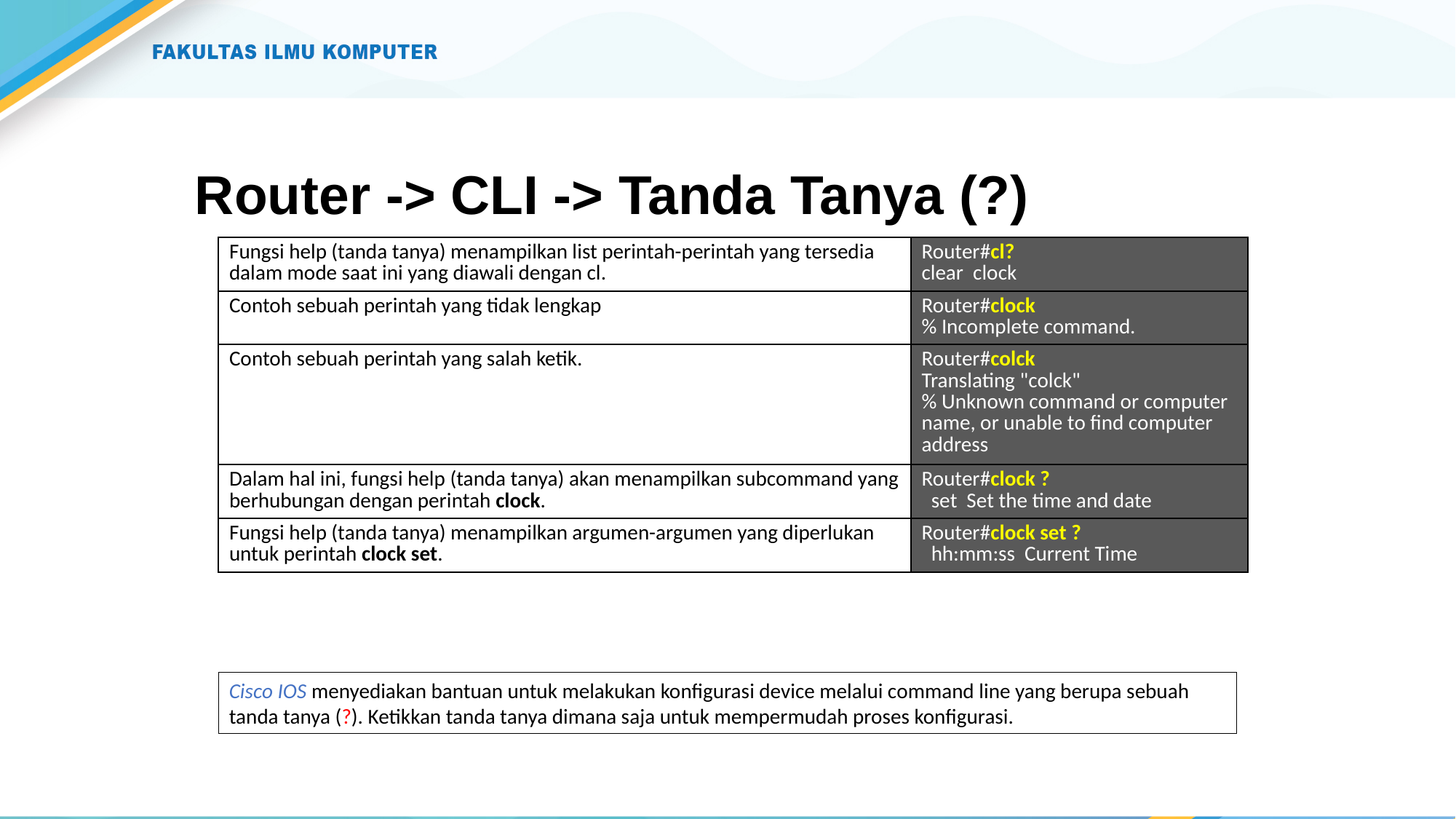

# Router -> CLI -> Tanda Tanya (?)
| Fungsi help (tanda tanya) menampilkan list perintah-perintah yang tersedia dalam mode saat ini yang diawali dengan cl. | Router#cl? clear clock |
| --- | --- |
| Contoh sebuah perintah yang tidak lengkap | Router#clock % Incomplete command. |
| Contoh sebuah perintah yang salah ketik. | Router#colck Translating "colck" % Unknown command or computer name, or unable to find computer address |
| Dalam hal ini, fungsi help (tanda tanya) akan menampilkan subcommand yang berhubungan dengan perintah clock. | Router#clock ? set Set the time and date |
| Fungsi help (tanda tanya) menampilkan argumen-argumen yang diperlukan untuk perintah clock set. | Router#clock set ? hh:mm:ss Current Time |
Cisco IOS menyediakan bantuan untuk melakukan konfigurasi device melalui command line yang berupa sebuah tanda tanya (?). Ketikkan tanda tanya dimana saja untuk mempermudah proses konfigurasi.